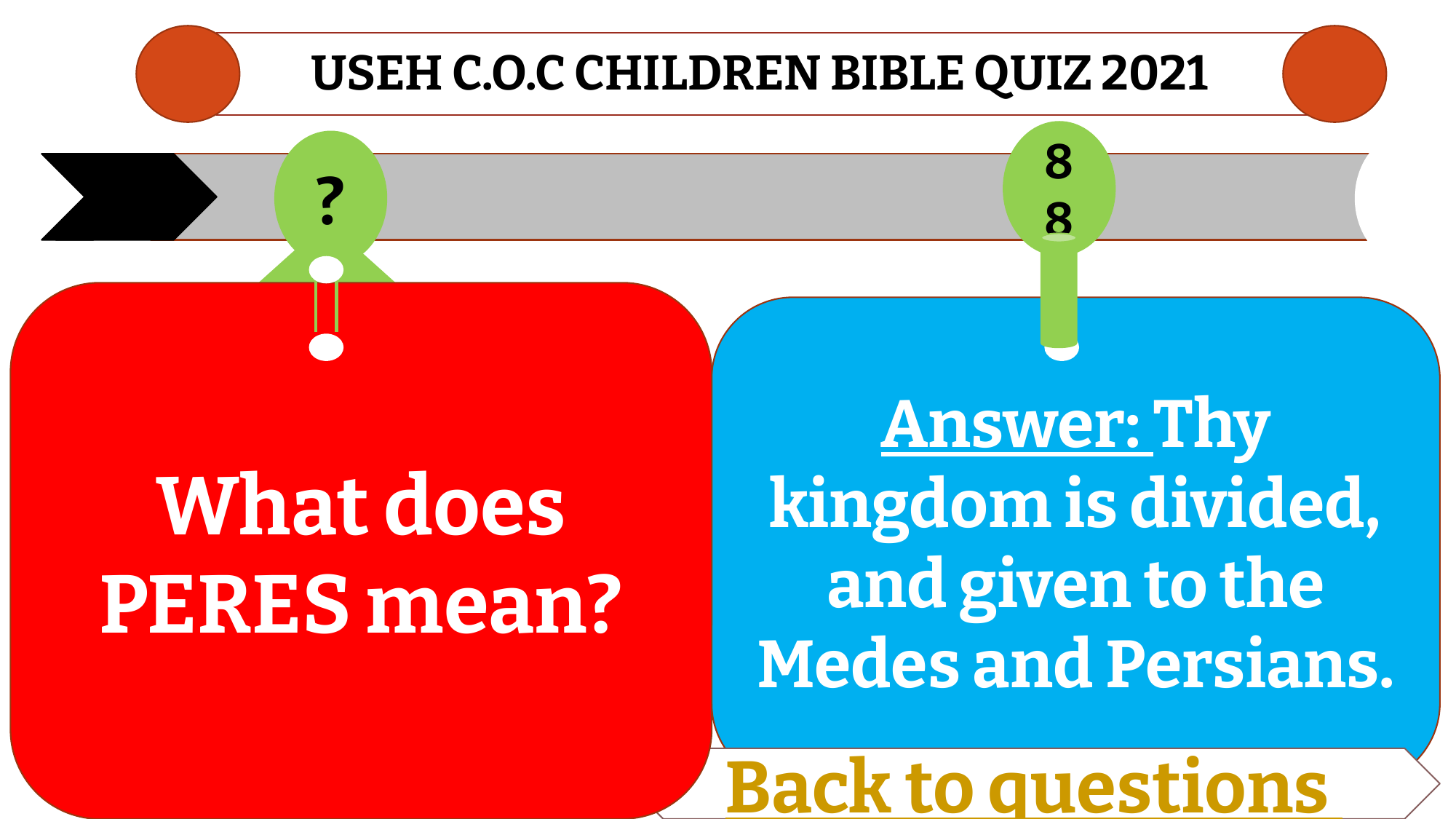

# USEH C.O.C CHILDREN Bible QUIZ 2021
88
?

What does PERES mean?
Answer: Thy kingdom is divided, and given to the Medes and Persians.

Back to questions